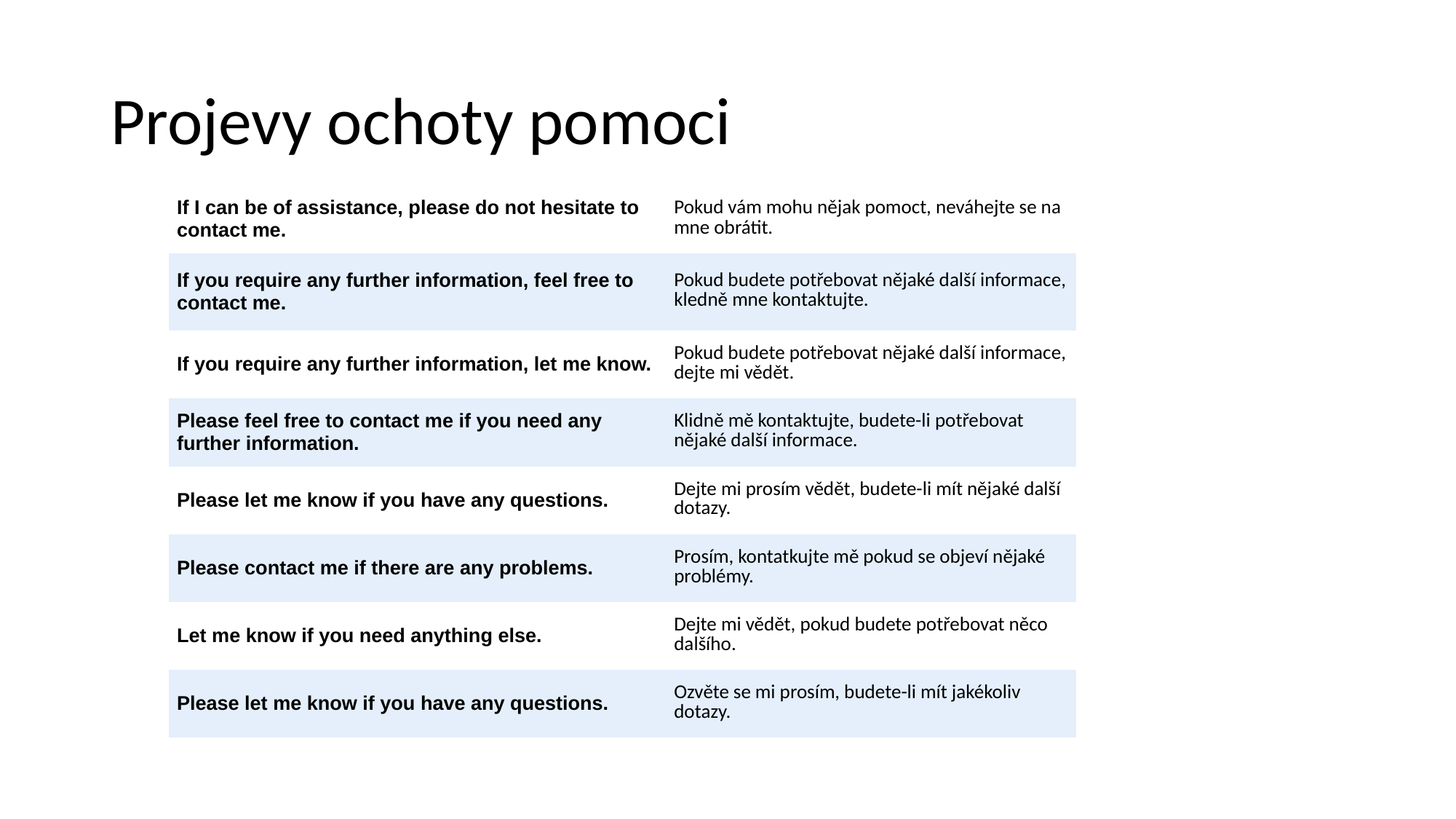

# Projevy ochoty pomoci
| If I can be of assistance, please do not hesitate to contact me. | Pokud vám mohu nějak pomoct, neváhejte se na mne obrátit. |
| --- | --- |
| If you require any further information, feel free to contact me. | Pokud budete potřebovat nějaké další informace, kledně mne kontaktujte. |
| If you require any further information, let me know. | Pokud budete potřebovat nějaké další informace, dejte mi vědět. |
| Please feel free to contact me if you need any further information. | Klidně mě kontaktujte, budete-li potřebovat nějaké další informace. |
| Please let me know if you have any questions. | Dejte mi prosím vědět, budete-li mít nějaké další dotazy. |
| Please contact me if there are any problems. | Prosím, kontatkujte mě pokud se objeví nějaké problémy. |
| Let me know if you need anything else. | Dejte mi vědět, pokud budete potřebovat něco dalšího. |
| Please let me know if you have any questions. | Ozvěte se mi prosím, budete-li mít jakékoliv dotazy. |